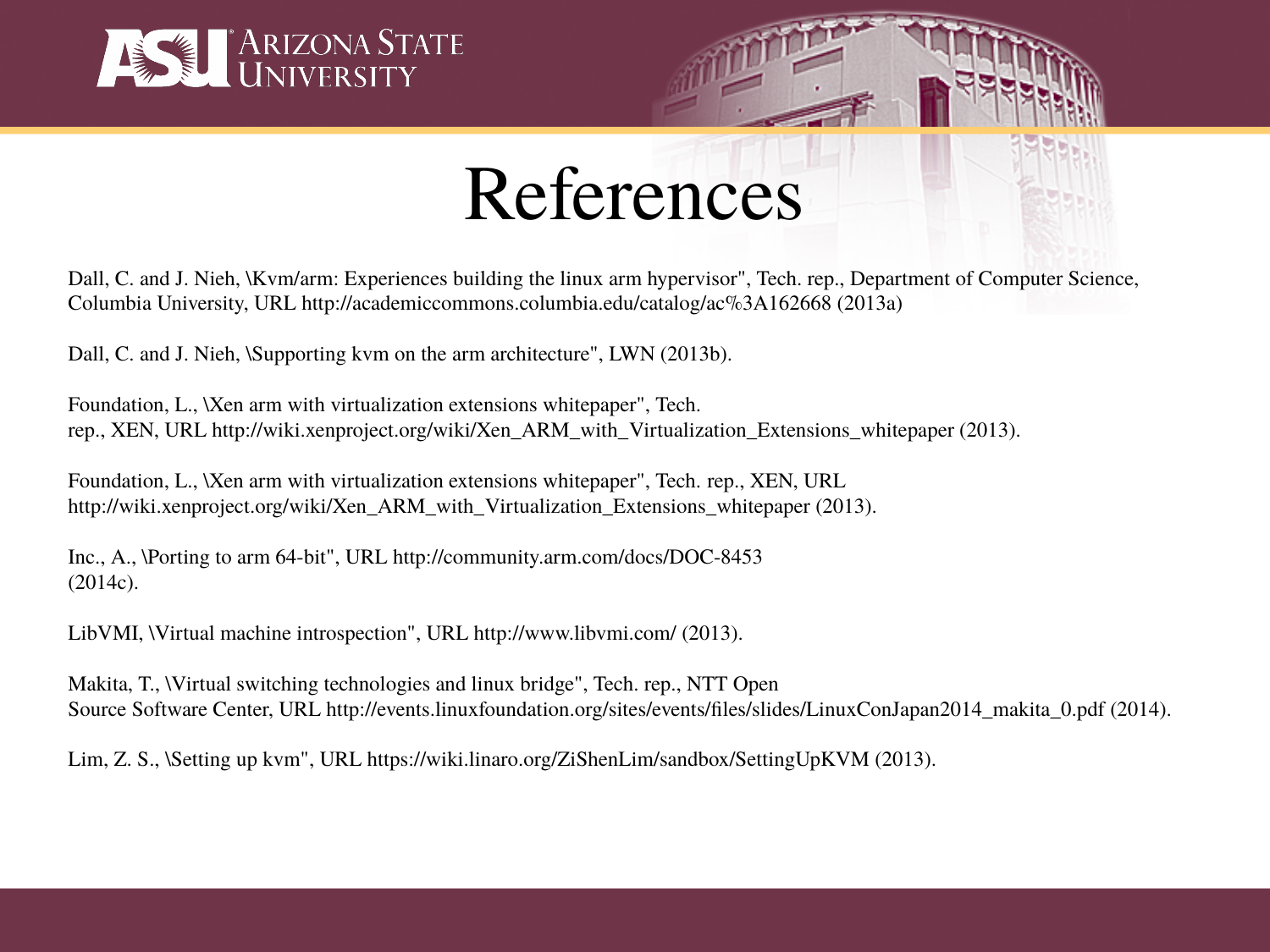

# References
Dall, C. and J. Nieh, \Kvm/arm: Experiences building the linux arm hypervisor", Tech. rep., Department of Computer Science, Columbia University, URL http://academiccommons.columbia.edu/catalog/ac%3A162668 (2013a)

Dall, C. and J. Nieh, \Supporting kvm on the arm architecture", LWN (2013b).

Foundation, L., \Xen arm with virtualization extensions whitepaper", Tech.
rep., XEN, URL http://wiki.xenproject.org/wiki/Xen_ARM_with_Virtualization_Extensions_whitepaper (2013).

Foundation, L., \Xen arm with virtualization extensions whitepaper", Tech. rep., XEN, URL http://wiki.xenproject.org/wiki/Xen_ARM_with_Virtualization_Extensions_whitepaper (2013).

Inc., A., \Porting to arm 64-bit", URL http://community.arm.com/docs/DOC-8453
(2014c).

LibVMI, \Virtual machine introspection", URL http://www.libvmi.com/ (2013).

Makita, T., \Virtual switching technologies and linux bridge", Tech. rep., NTT Open
Source Software Center, URL http://events.linuxfoundation.org/sites/events/files/slides/LinuxConJapan2014_makita_0.pdf (2014).

Lim, Z. S., \Setting up kvm", URL https://wiki.linaro.org/ZiShenLim/sandbox/SettingUpKVM (2013).